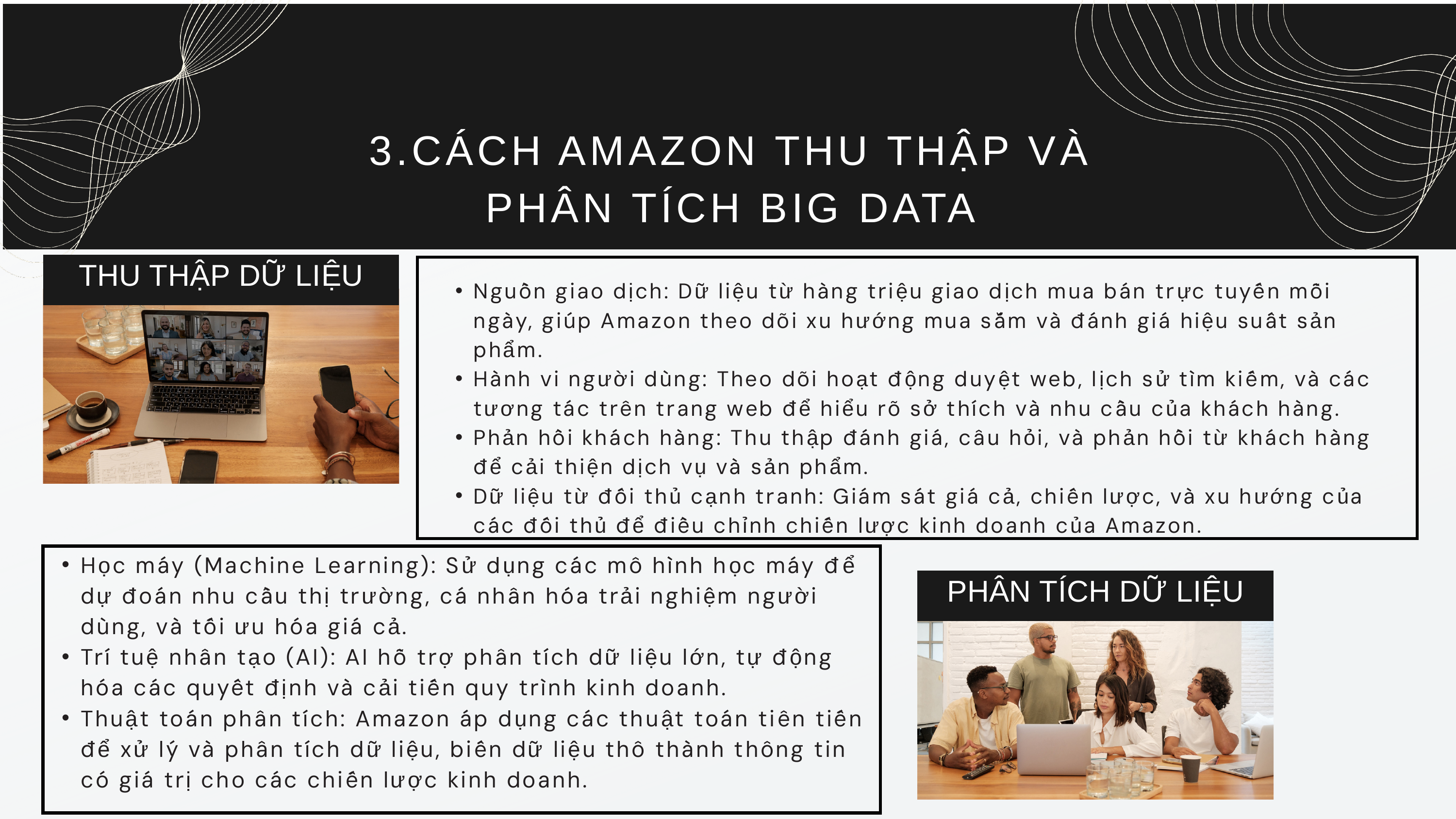

3.CÁCH AMAZON THU THẬP VÀ PHÂN TÍCH BIG DATA

THU THẬP DỮ LIỆU

Nguồn giao dịch: Dữ liệu từ hàng triệu giao dịch mua bán trực tuyến mỗi ngày, giúp Amazon theo dõi xu hướng mua sắm và đánh giá hiệu suất sản phẩm.
Hành vi người dùng: Theo dõi hoạt động duyệt web, lịch sử tìm kiếm, và các tương tác trên trang web để hiểu rõ sở thích và nhu cầu của khách hàng.
Phản hồi khách hàng: Thu thập đánh giá, câu hỏi, và phản hồi từ khách hàng để cải thiện dịch vụ và sản phẩm.
Dữ liệu từ đối thủ cạnh tranh: Giám sát giá cả, chiến lược, và xu hướng của các đối thủ để điều chỉnh chiến lược kinh doanh của Amazon.

Học máy (Machine Learning): Sử dụng các mô hình học máy để dự đoán nhu cầu thị trường, cá nhân hóa trải nghiệm người dùng, và tối ưu hóa giá cả.
Trí tuệ nhân tạo (AI): AI hỗ trợ phân tích dữ liệu lớn, tự động hóa các quyết định và cải tiến quy trình kinh doanh.
Thuật toán phân tích: Amazon áp dụng các thuật toán tiên tiến để xử lý và phân tích dữ liệu, biến dữ liệu thô thành thông tin có giá trị cho các chiến lược kinh doanh.

PHÂN TÍCH DỮ LIỆU